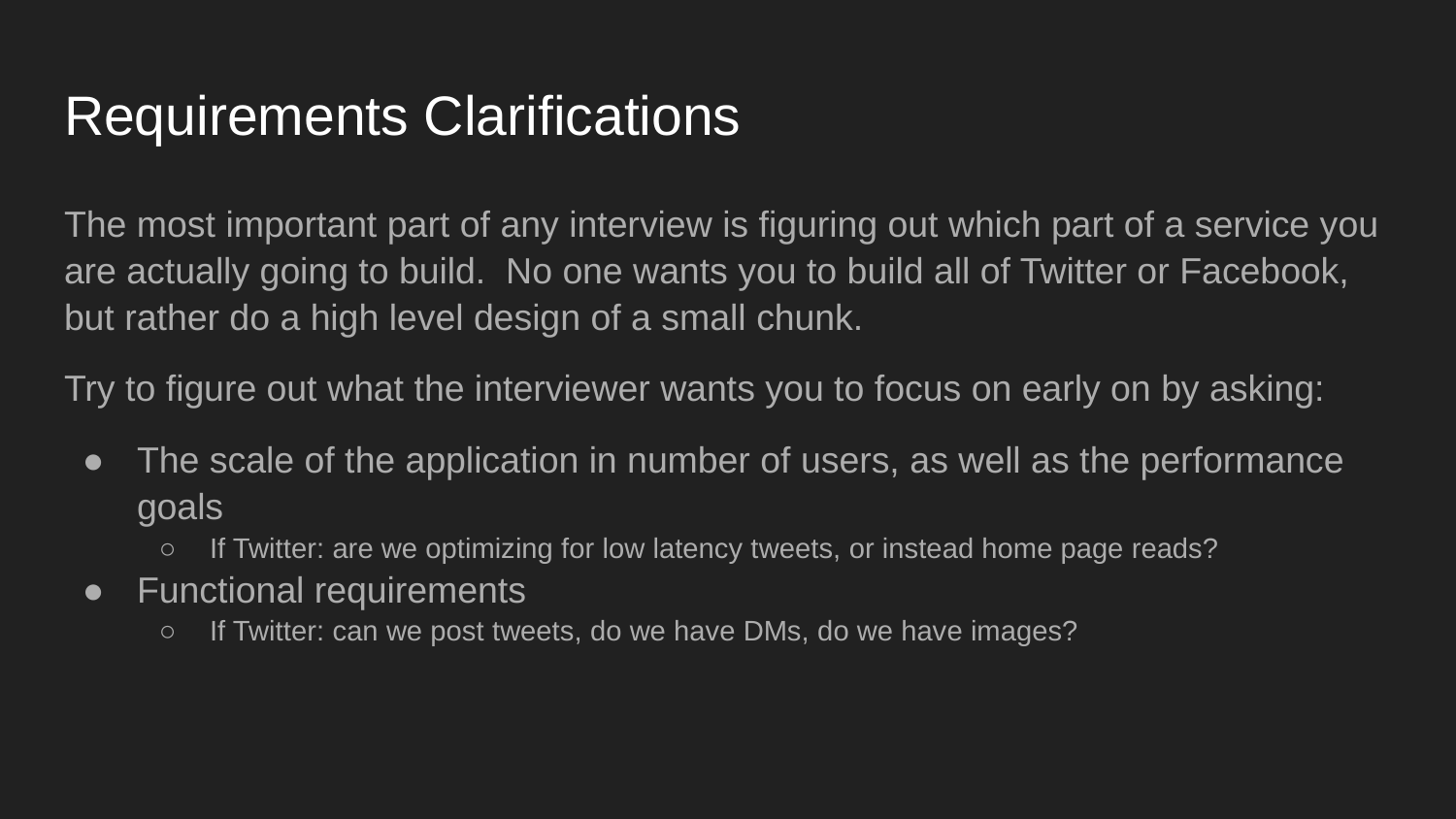

# Requirements Clarifications
The most important part of any interview is figuring out which part of a service you are actually going to build.  No one wants you to build all of Twitter or Facebook, but rather do a high level design of a small chunk.
Try to figure out what the interviewer wants you to focus on early on by asking:
The scale of the application in number of users, as well as the performance goals
If Twitter: are we optimizing for low latency tweets, or instead home page reads?
Functional requirements
If Twitter: can we post tweets, do we have DMs, do we have images?